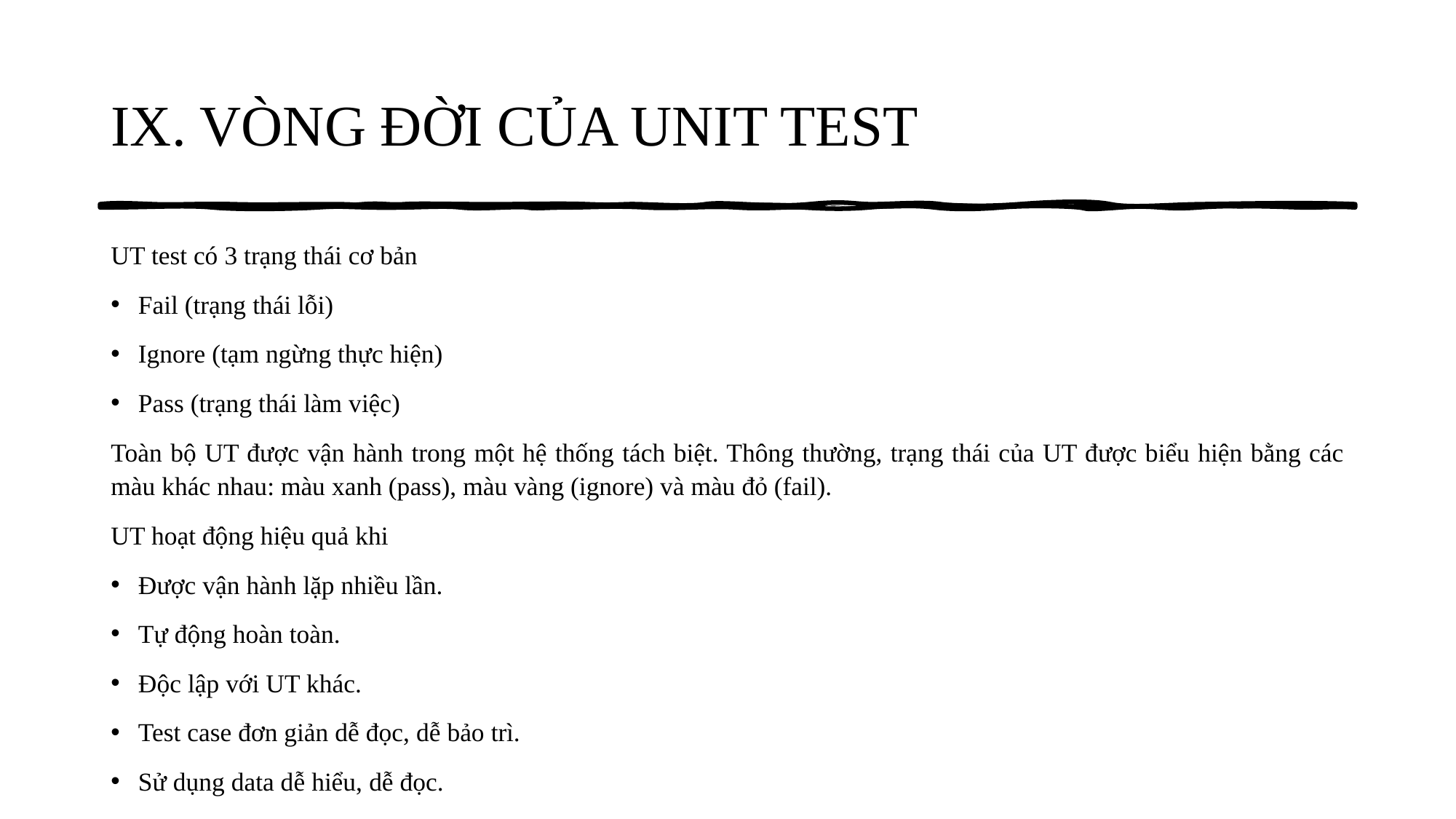

# IX. VÒNG ĐỜI CỦA UNIT TEST
UT test có 3 trạng thái cơ bản
Fail (trạng thái lỗi)
Ignore (tạm ngừng thực hiện)
Pass (trạng thái làm việc)
Toàn bộ UT được vận hành trong một hệ thống tách biệt. Thông thường, trạng thái của UT được biểu hiện bằng các màu khác nhau: màu xanh (pass), màu vàng (ignore) và màu đỏ (fail).
UT hoạt động hiệu quả khi
Được vận hành lặp nhiều lần.
Tự động hoàn toàn.
Độc lập với UT khác.
Test case đơn giản dễ đọc, dễ bảo trì.
Sử dụng data dễ hiểu, dễ đọc.